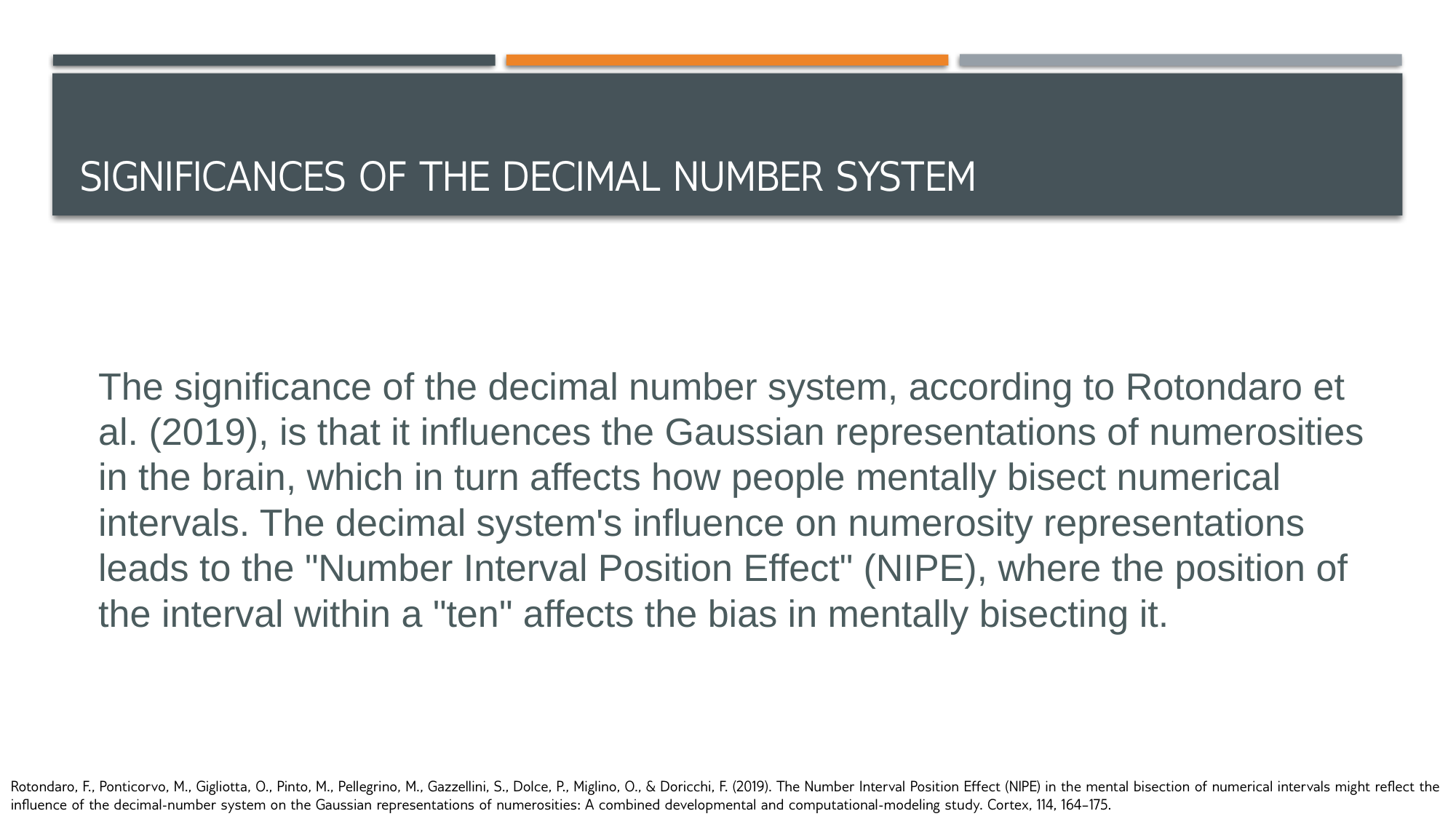

# significances of the decimal number system
The significance of the decimal number system, according to Rotondaro et al. (2019), is that it influences the Gaussian representations of numerosities in the brain, which in turn affects how people mentally bisect numerical intervals. The decimal system's influence on numerosity representations leads to the "Number Interval Position Effect" (NIPE), where the position of the interval within a "ten" affects the bias in mentally bisecting it.
Rotondaro, F., Ponticorvo, M., Gigliotta, O., Pinto, M., Pellegrino, M., Gazzellini, S., Dolce, P., Miglino, O., & Doricchi, F. (2019). The Number Interval Position Effect (NIPE) in the mental bisection of numerical intervals might reflect the influence of the decimal-number system on the Gaussian representations of numerosities: A combined developmental and computational-modeling study. Cortex, 114, 164–175.